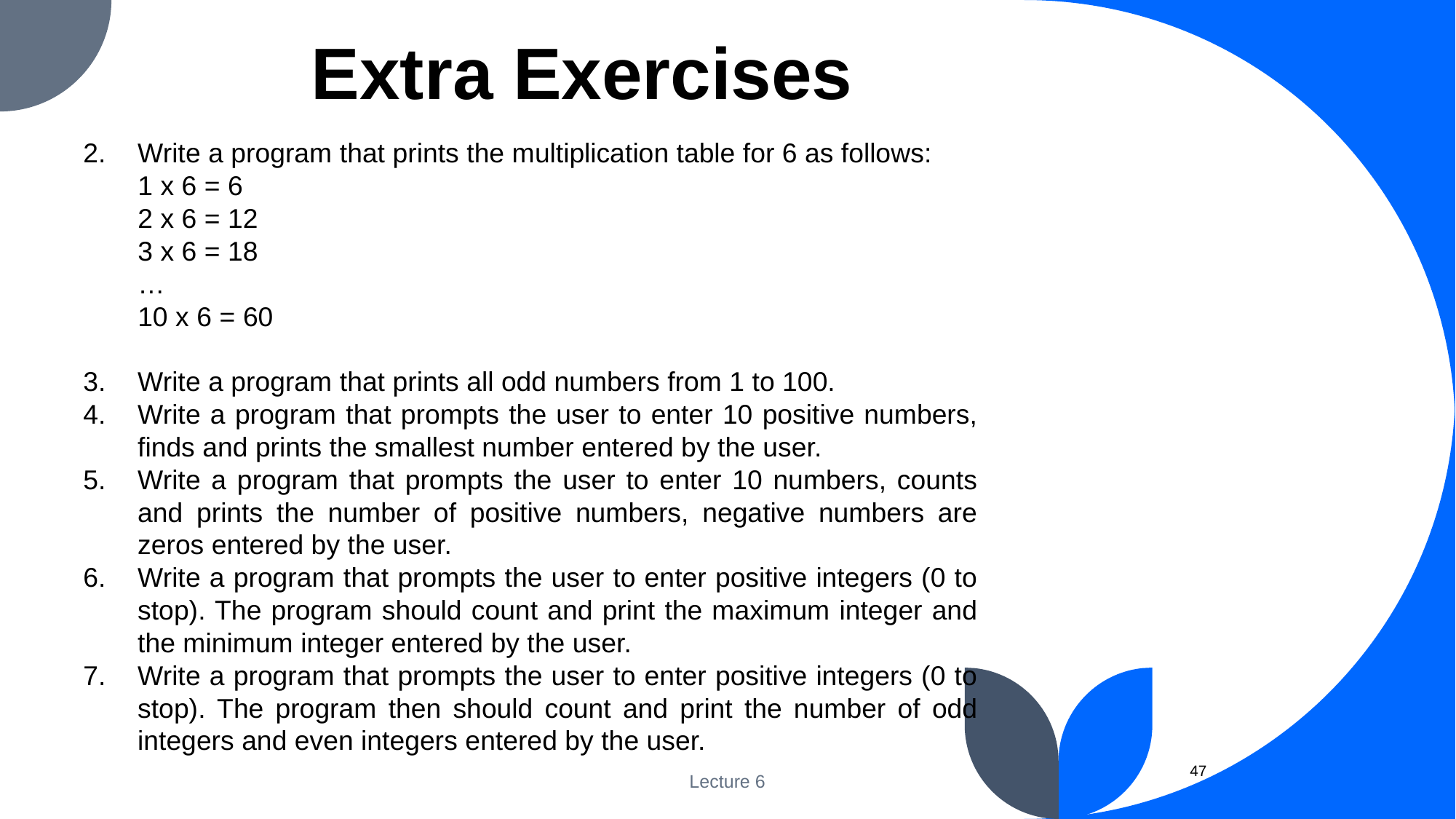

# Extra Exercises
Write a program that prints the multiplication table for 6 as follows:
1 x 6 = 6
2 x 6 = 12
3 x 6 = 18
…
10 x 6 = 60

Write a program that prints all odd numbers from 1 to 100.
Write a program that prompts the user to enter 10 positive numbers, finds and prints the smallest number entered by the user.
Write a program that prompts the user to enter 10 numbers, counts and prints the number of positive numbers, negative numbers are zeros entered by the user.
Write a program that prompts the user to enter positive integers (0 to stop). The program should count and print the maximum integer and the minimum integer entered by the user.
Write a program that prompts the user to enter positive integers (0 to stop). The program then should count and print the number of odd integers and even integers entered by the user.

47
Lecture 6